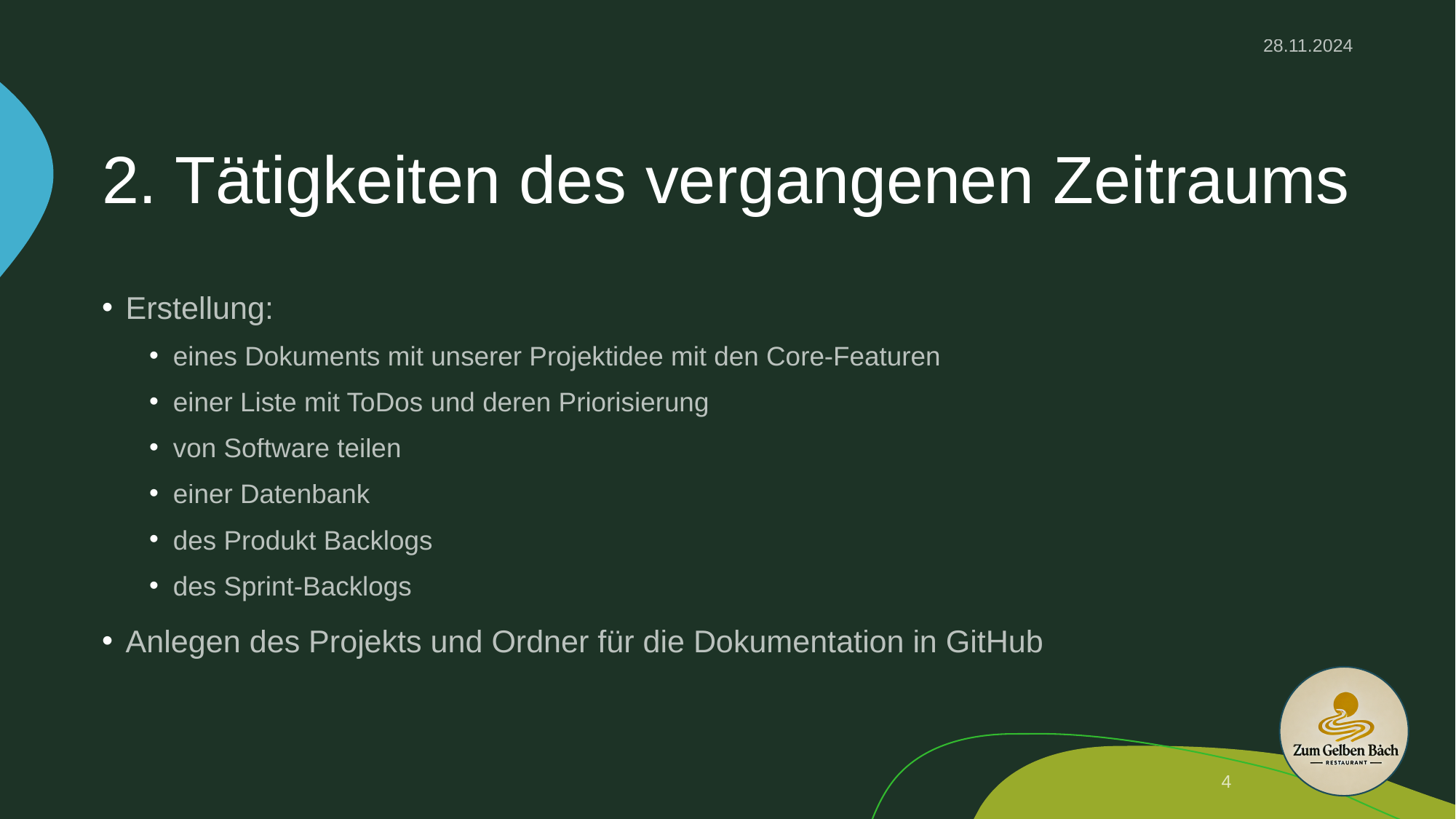

28.11.2024
# 2. Tätigkeiten des vergangenen Zeitraums
Erstellung:
eines Dokuments mit unserer Projektidee mit den Core-Featuren
einer Liste mit ToDos und deren Priorisierung
von Software teilen
einer Datenbank
des Produkt Backlogs
des Sprint-Backlogs
Anlegen des Projekts und Ordner für die Dokumentation in GitHub
4